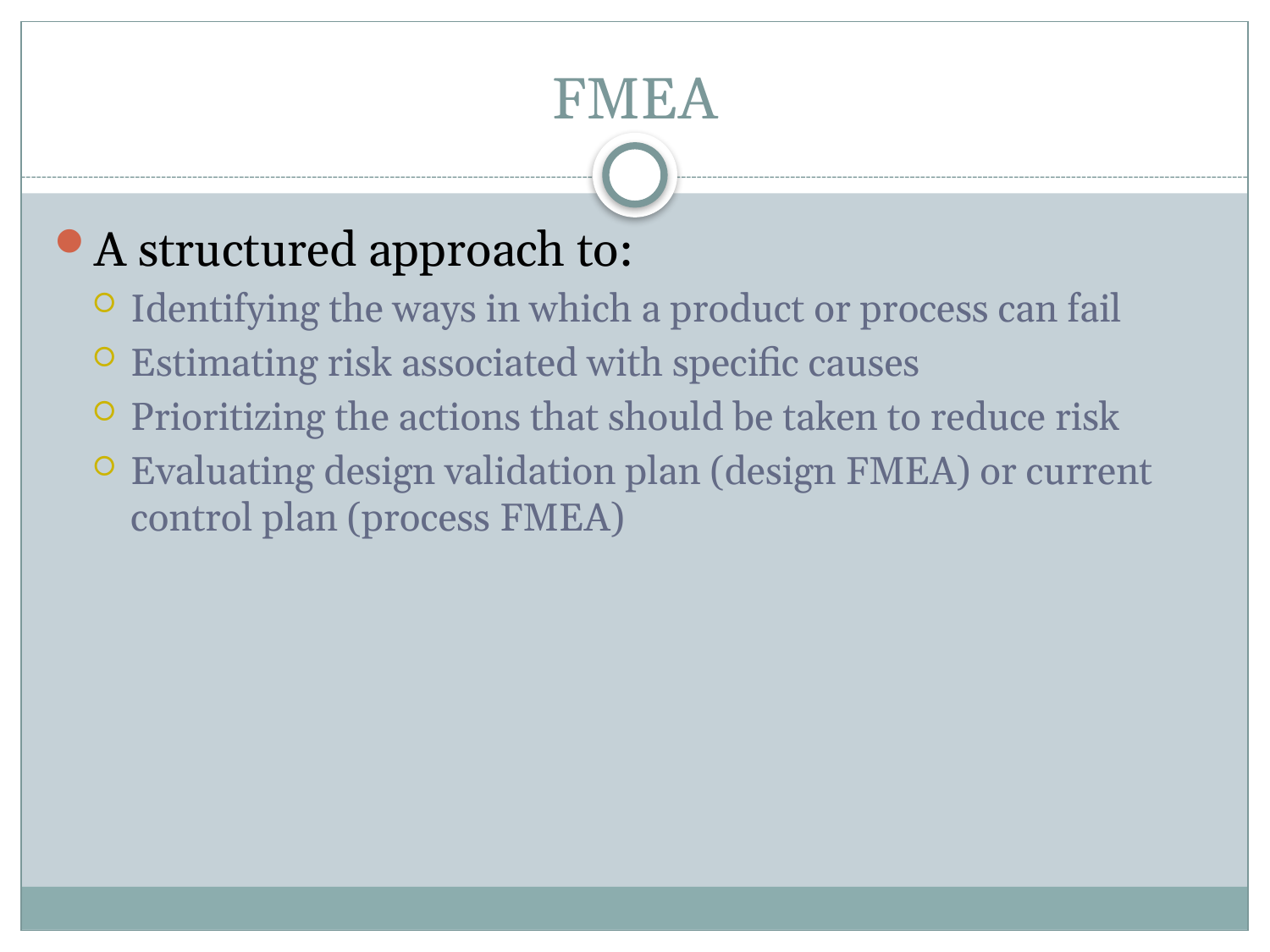

# FMEA
A structured approach to:
Identifying the ways in which a product or process can fail
Estimating risk associated with specific causes
Prioritizing the actions that should be taken to reduce risk
Evaluating design validation plan (design FMEA) or current control plan (process FMEA)